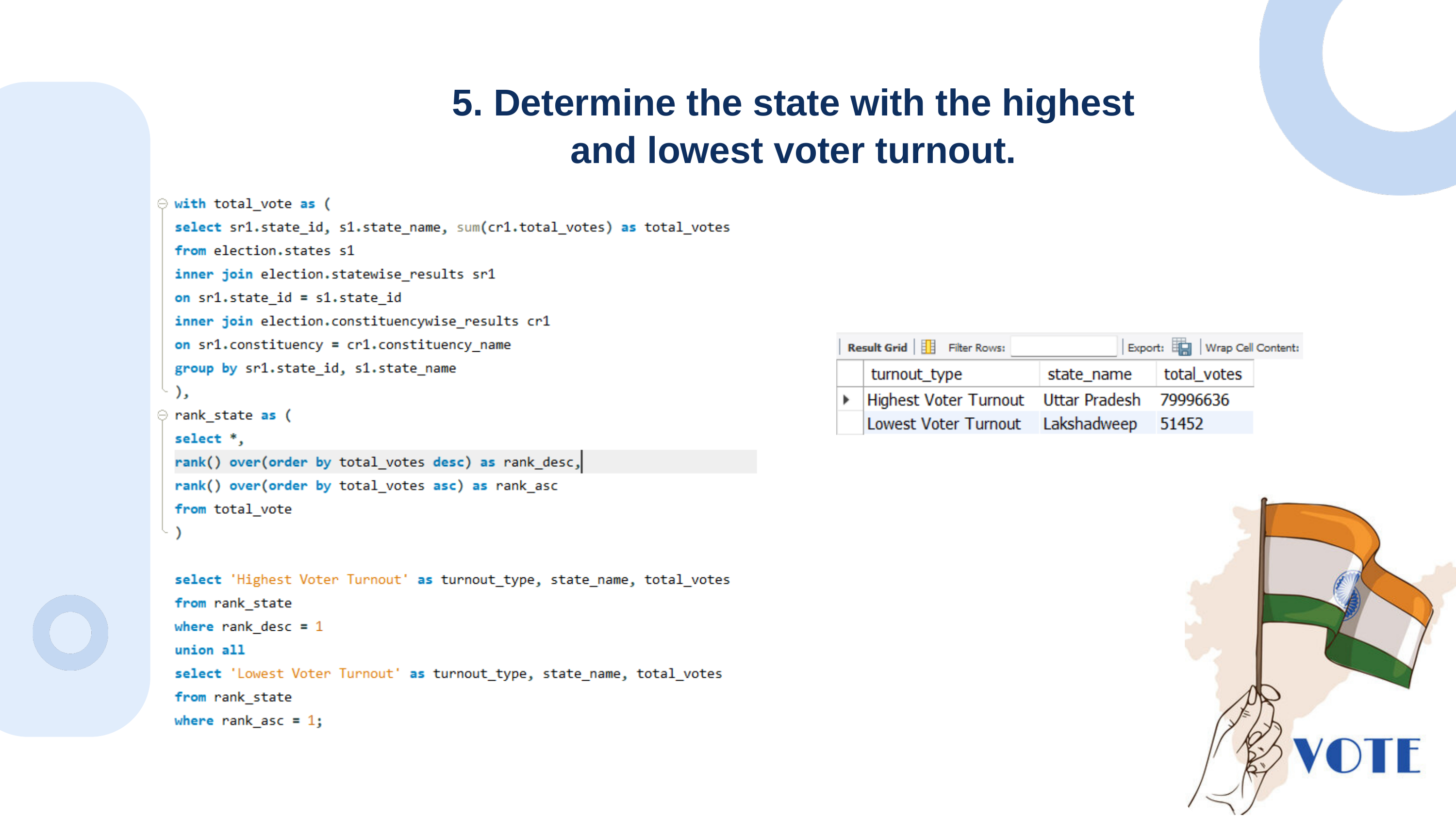

5. Determine the state with the highest
and lowest voter turnout.